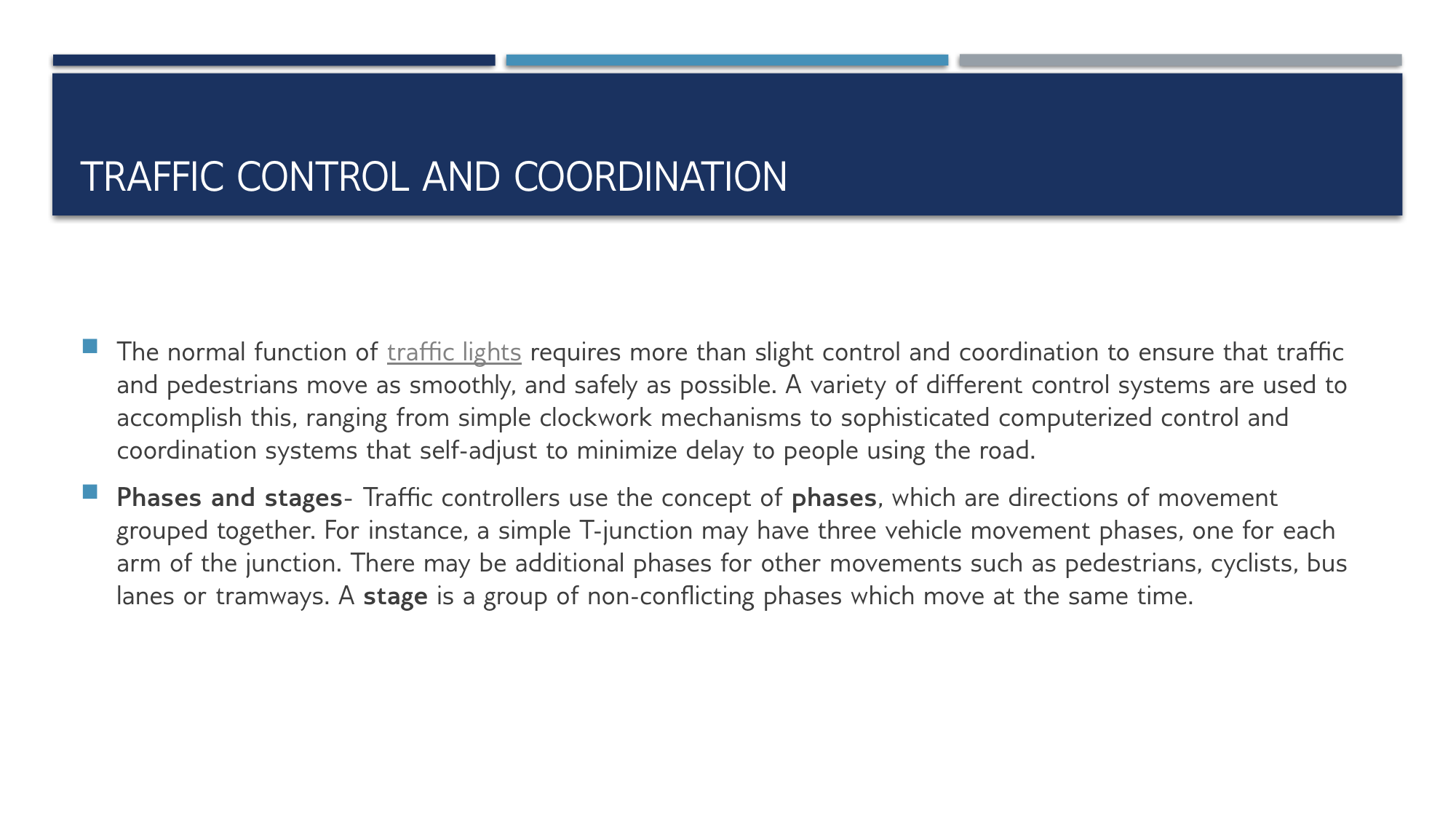

# Traffic control and coordination
The normal function of traffic lights requires more than slight control and coordination to ensure that traffic and pedestrians move as smoothly, and safely as possible. A variety of different control systems are used to accomplish this, ranging from simple clockwork mechanisms to sophisticated computerized control and coordination systems that self-adjust to minimize delay to people using the road.
Phases and stages- Traffic controllers use the concept of phases, which are directions of movement grouped together. For instance, a simple T-junction may have three vehicle movement phases, one for each arm of the junction. There may be additional phases for other movements such as pedestrians, cyclists, bus lanes or tramways. A stage is a group of non-conflicting phases which move at the same time.